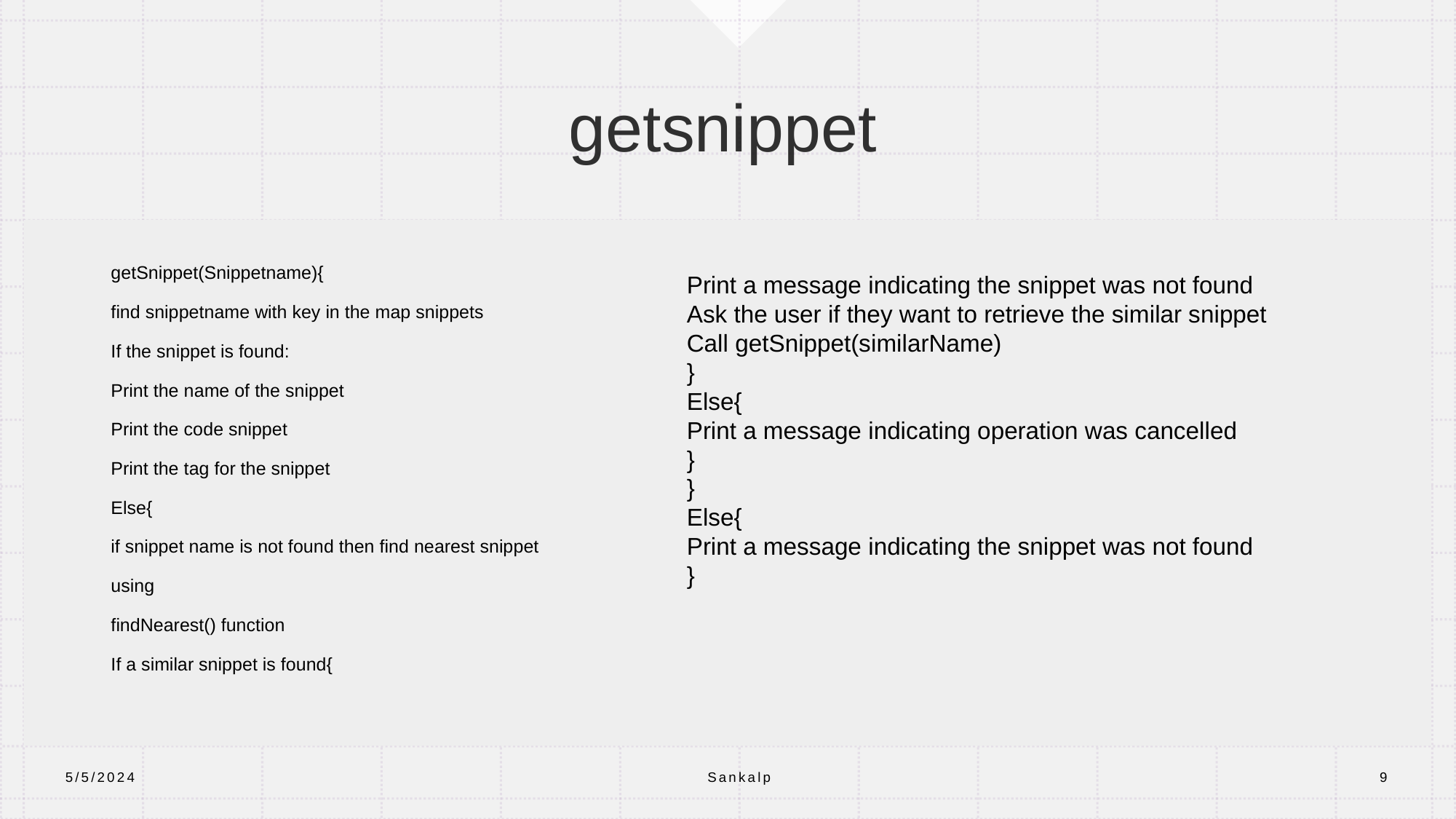

# getsnippet
getSnippet(Snippetname){
find snippetname with key in the map snippets
If the snippet is found:
Print the name of the snippet
Print the code snippet
Print the tag for the snippet
Else{
if snippet name is not found then find nearest snippet
using
findNearest() function
If a similar snippet is found{
Print a message indicating the snippet was not found
Ask the user if they want to retrieve the similar snippet
Call getSnippet(similarName)
}
Else{
Print a message indicating operation was cancelled
}
}
Else{
Print a message indicating the snippet was not found
}
Sankalp
5/5/2024
9